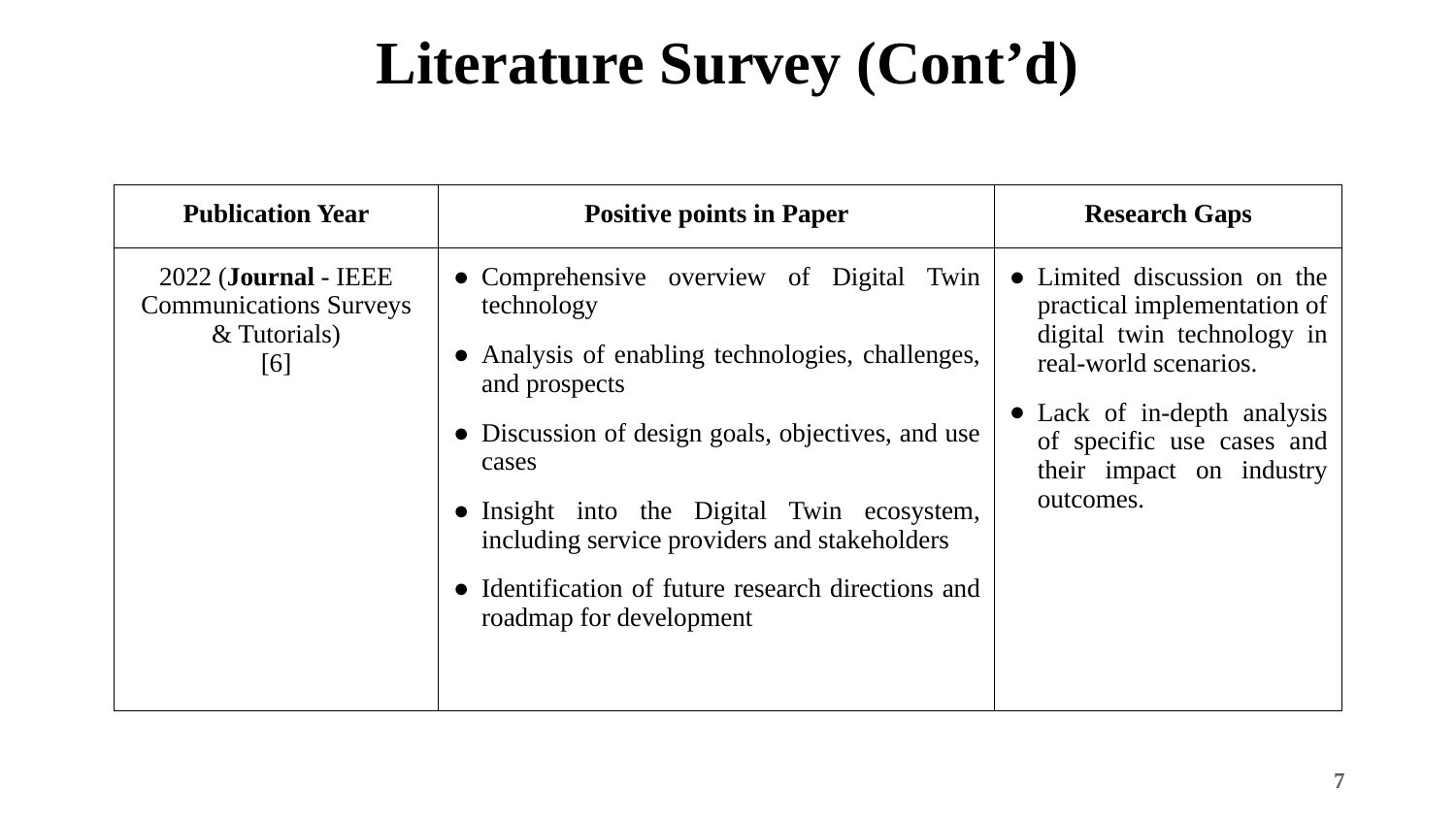

# Literature Survey (Cont’d)

| Publication Year | Positive points in Paper | Research Gaps |
| --- | --- | --- |
| 2022 (Journal - IEEE Communications Surveys & Tutorials) [6] | Comprehensive overview of Digital Twin technology Analysis of enabling technologies, challenges, and prospects Discussion of design goals, objectives, and use cases Insight into the Digital Twin ecosystem, including service providers and stakeholders Identification of future research directions and roadmap for development | Limited discussion on the practical implementation of digital twin technology in real-world scenarios. Lack of in-depth analysis of specific use cases and their impact on industry outcomes. |
7